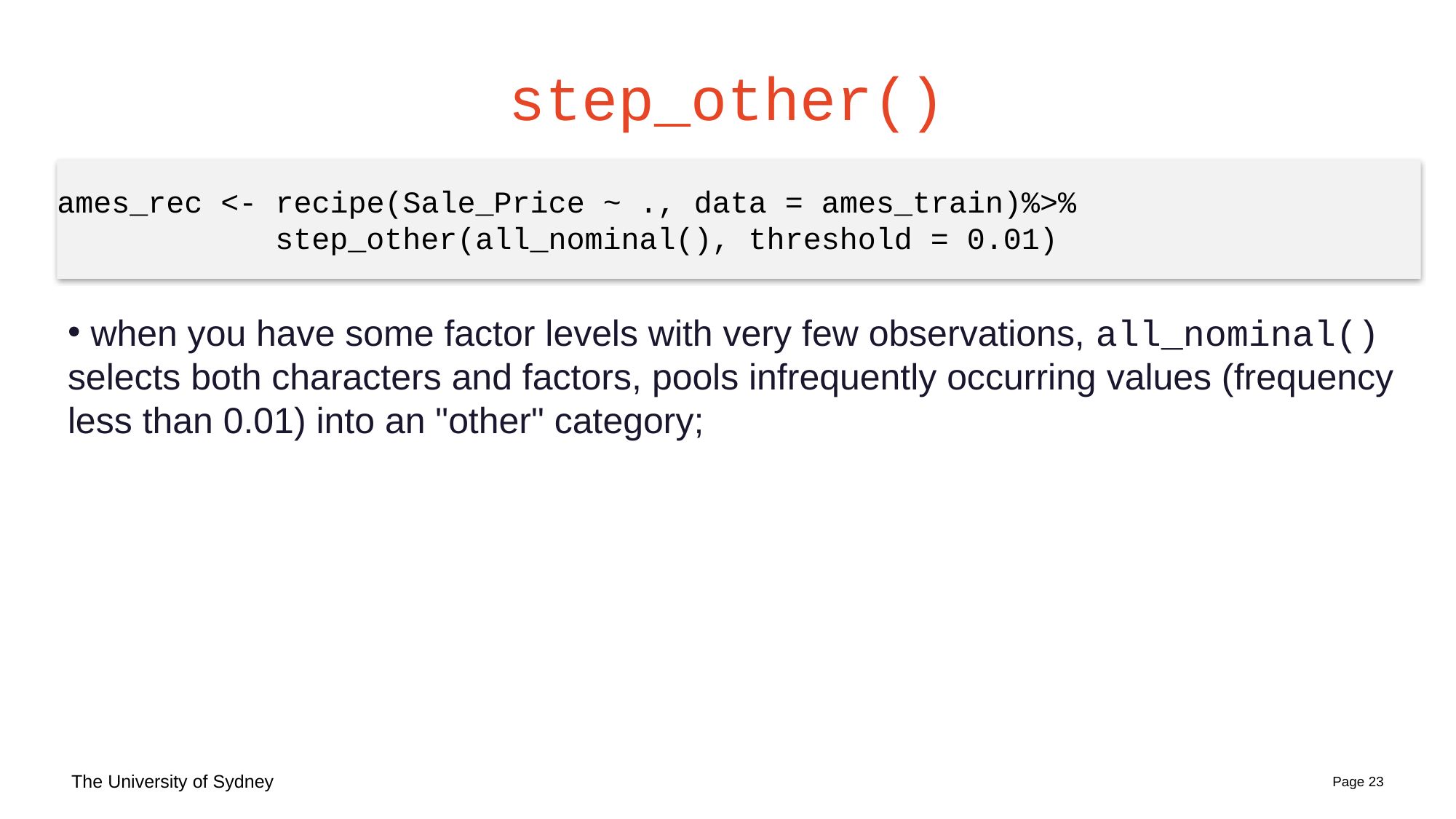

# step_other()
ames_rec <- recipe(Sale_Price ~ ., data = ames_train)%>%
		step_other(all_nominal(), threshold = 0.01)
 when you have some factor levels with very few observations, all_nominal() selects both characters and factors, pools infrequently occurring values (frequency less than 0.01) into an "other" category;